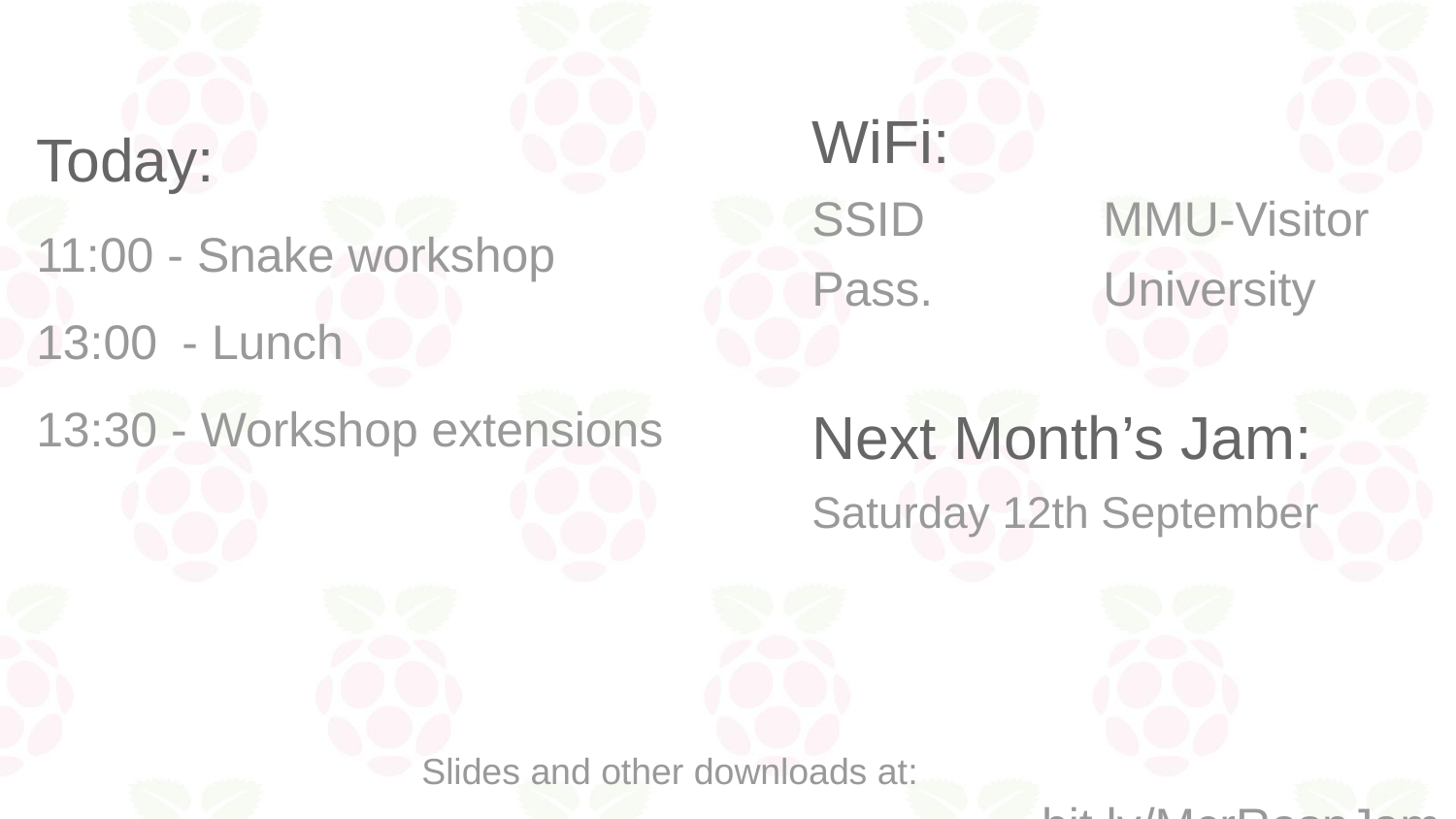

Today:
11:00 - Snake workshop
13:00	- Lunch
13:30 - Workshop extensions

WiFi:
SSID		MMU-Visitor
Pass.		University

Next Month’s Jam:
Saturday 12th September
Slides and other downloads at:				bit.ly/McrRaspJam